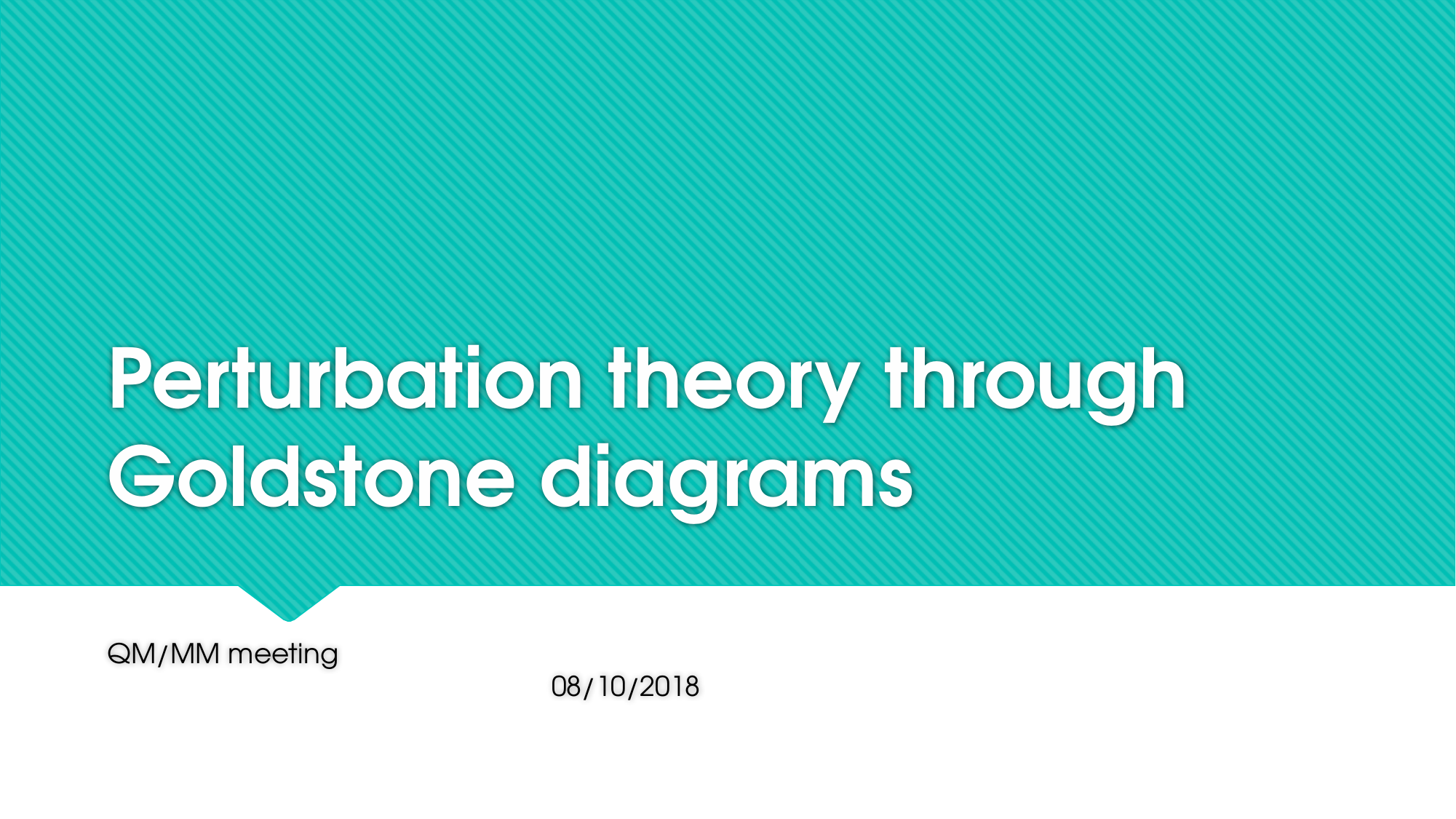

# Perturbation theory through Goldstone diagrams
QM/MM meeting													 08/10/2018